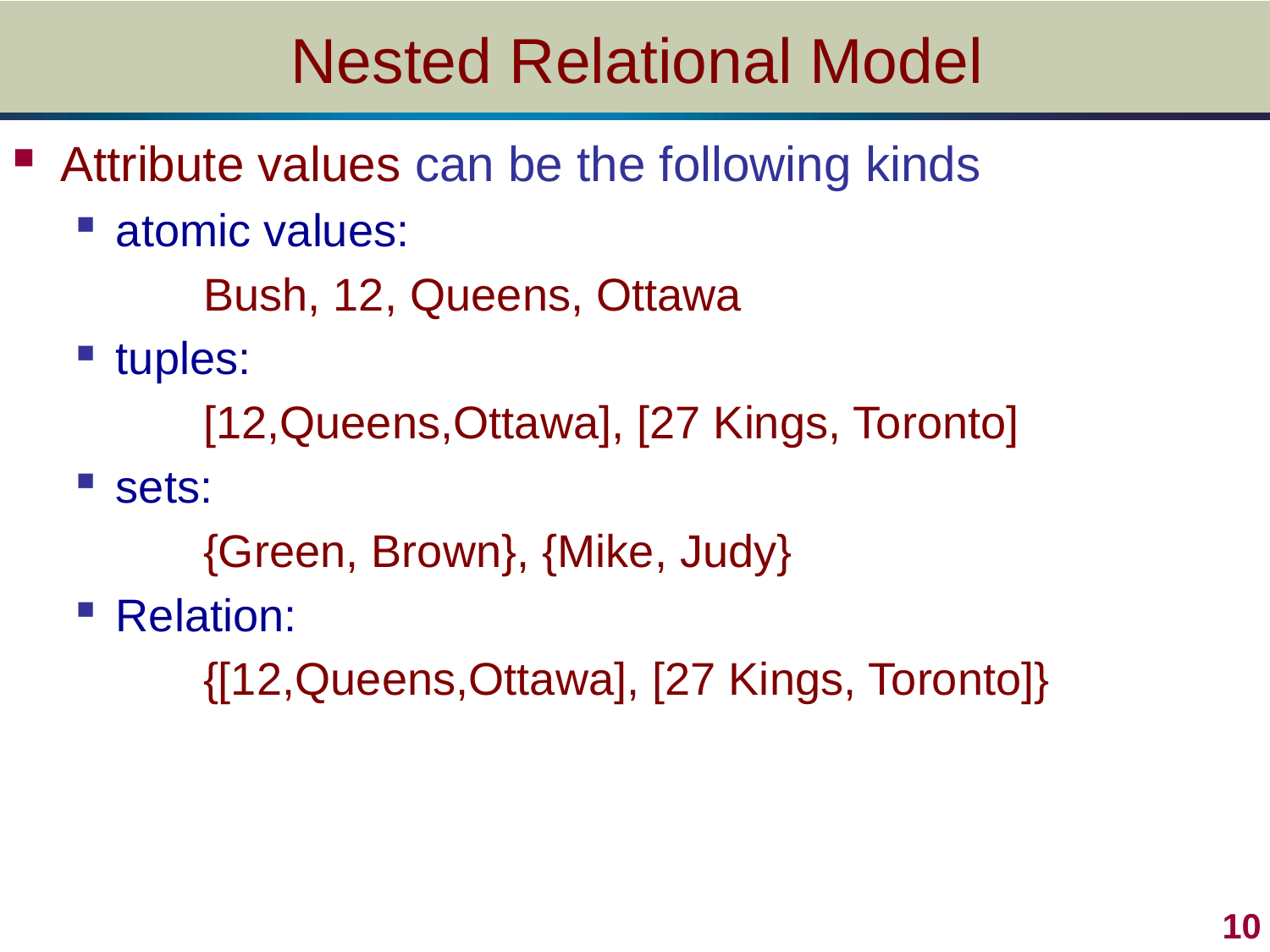

# Nested Relational Model
Attribute values can be the following kinds
atomic values:
	Bush, 12, Queens, Ottawa
tuples:
	[12,Queens,Ottawa], [27 Kings, Toronto]
sets:
	{Green, Brown}, {Mike, Judy}
Relation:
	{[12,Queens,Ottawa], [27 Kings, Toronto]}

 10